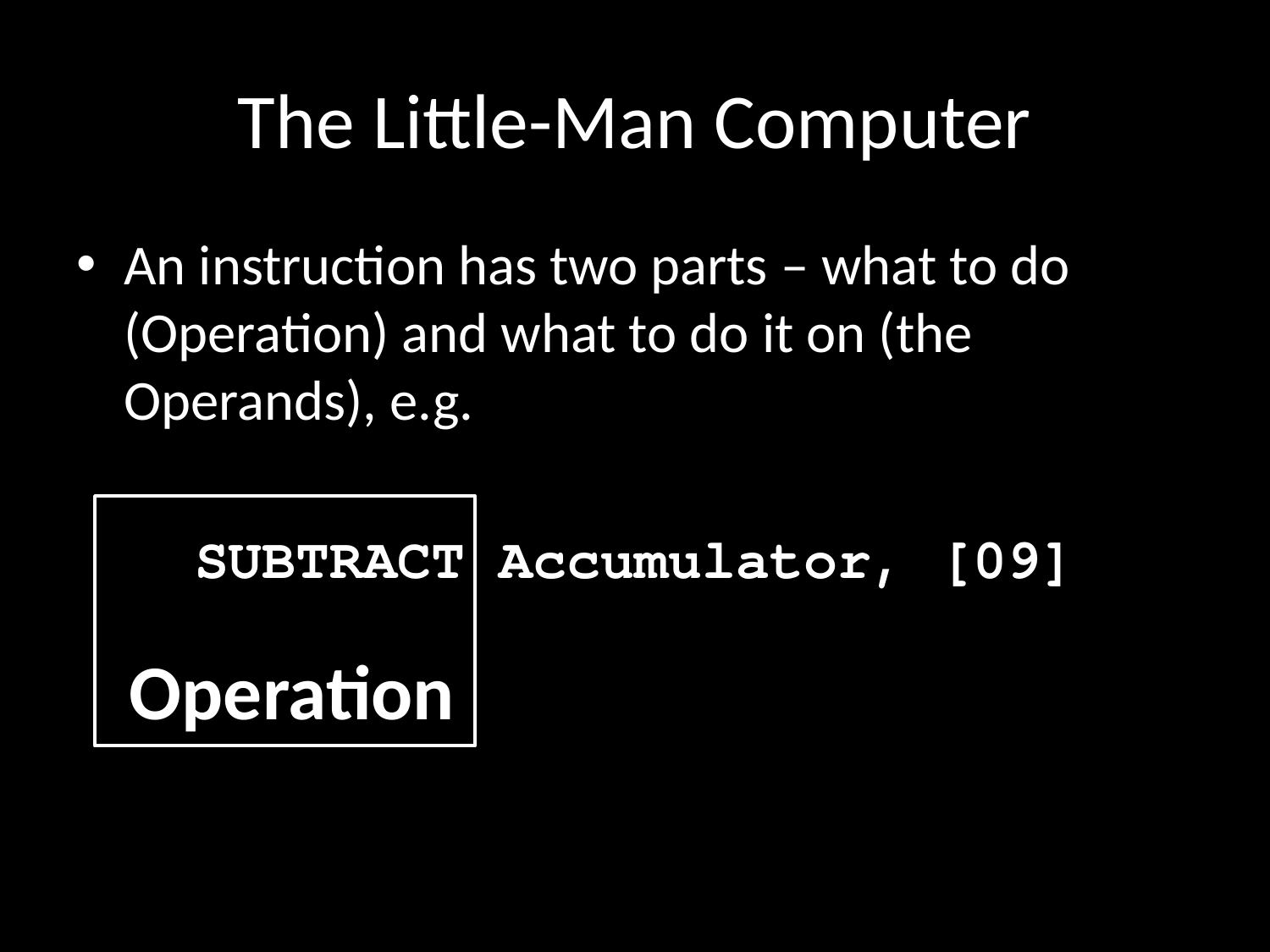

# The Little-Man Computer
An instruction has two parts – what to do (Operation) and what to do it on (the Operands), e.g.

SUBTRACT Accumulator, [09]

Operation